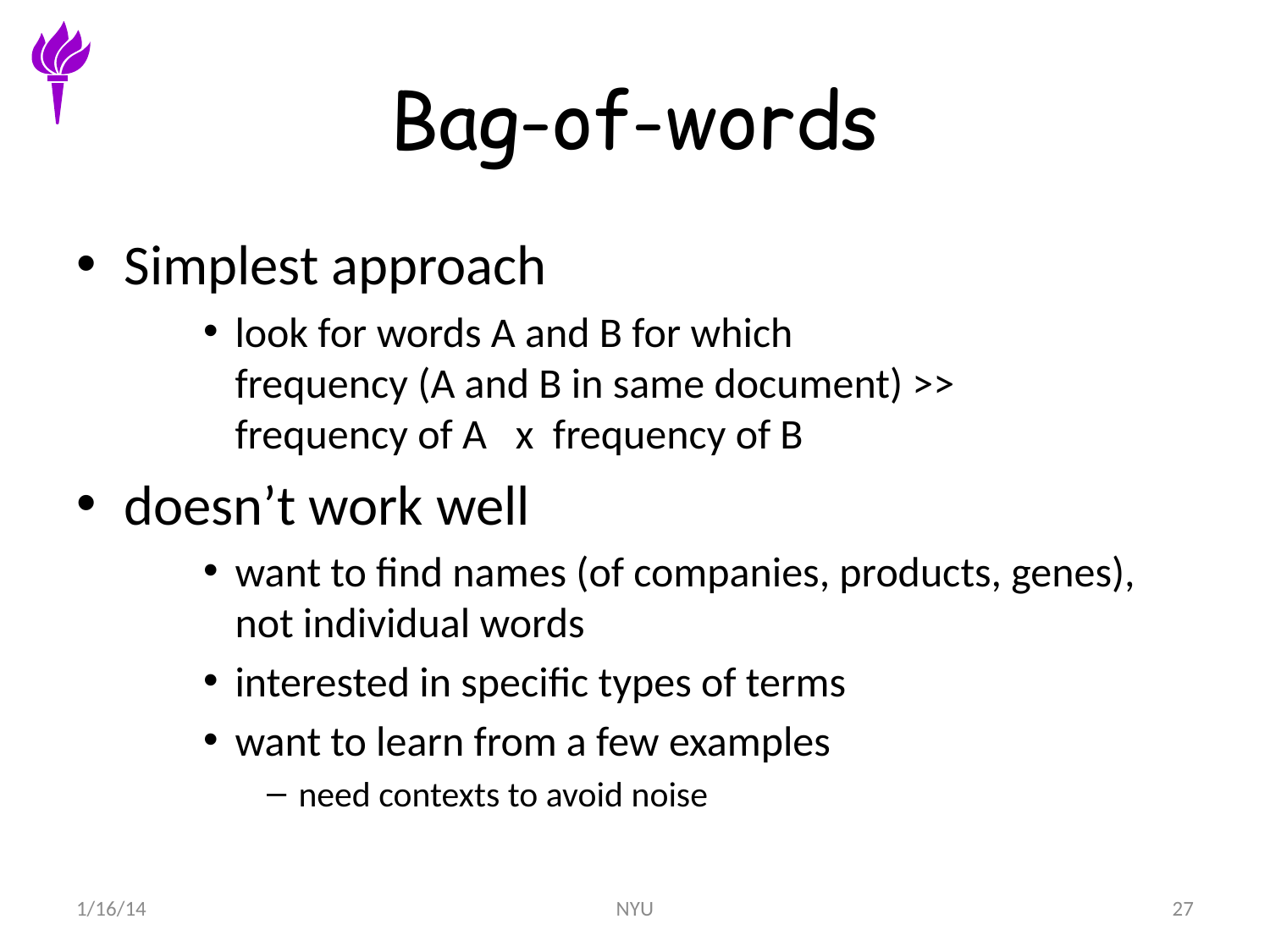

# Bag-of-words
Simplest approach
look for words A and B for which
frequency (A and B in same document) >>
frequency of A   x  frequency of B
doesn’t work well
want to find names (of companies, products, genes), not individual words
interested in specific types of terms
want to learn from a few examples
need contexts to avoid noise
1/16/14
NYU
27